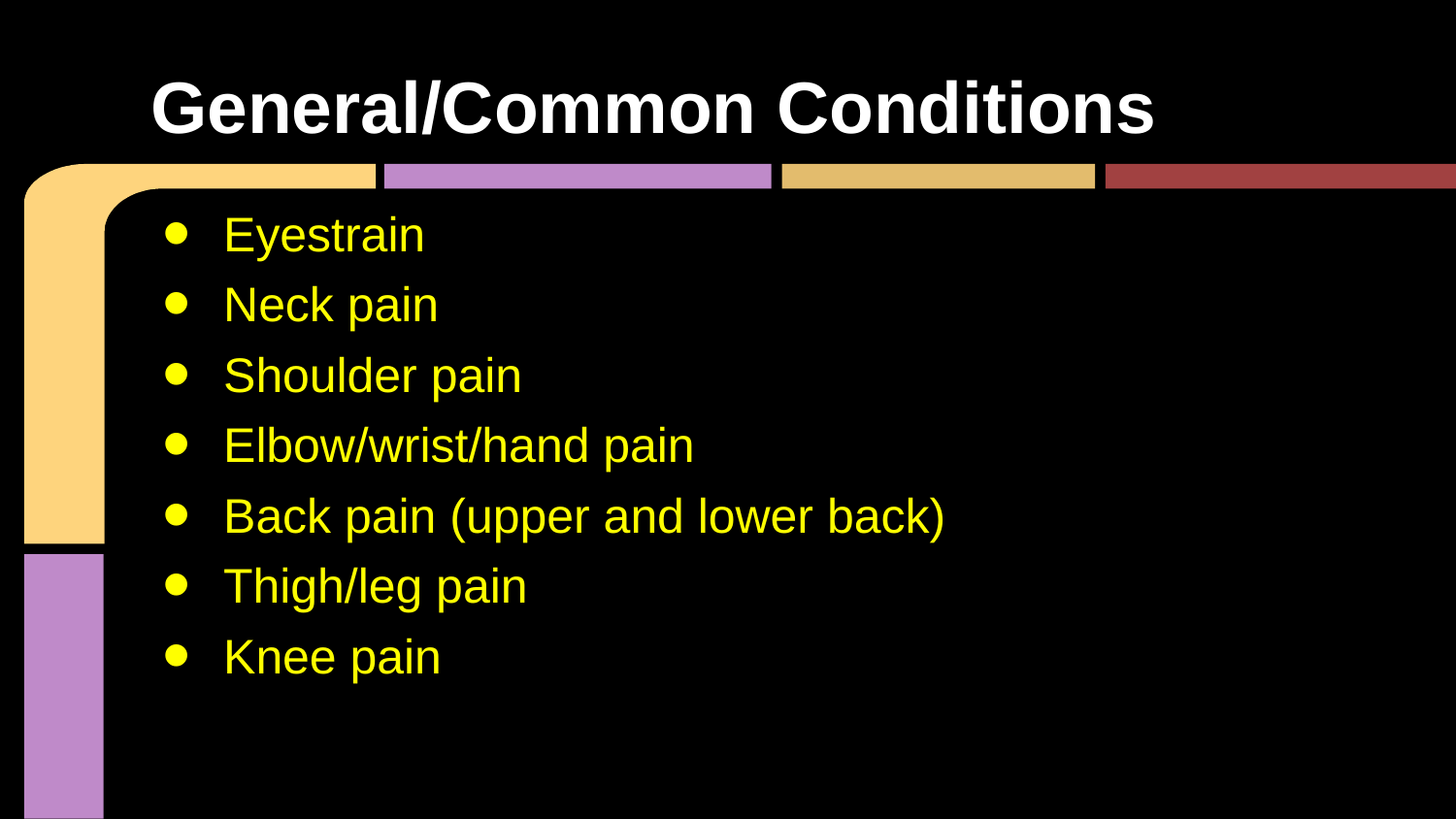

# General/Common Conditions
Eyestrain
Neck pain
Shoulder pain
Elbow/wrist/hand pain
Back pain (upper and lower back)
Thigh/leg pain
Knee pain